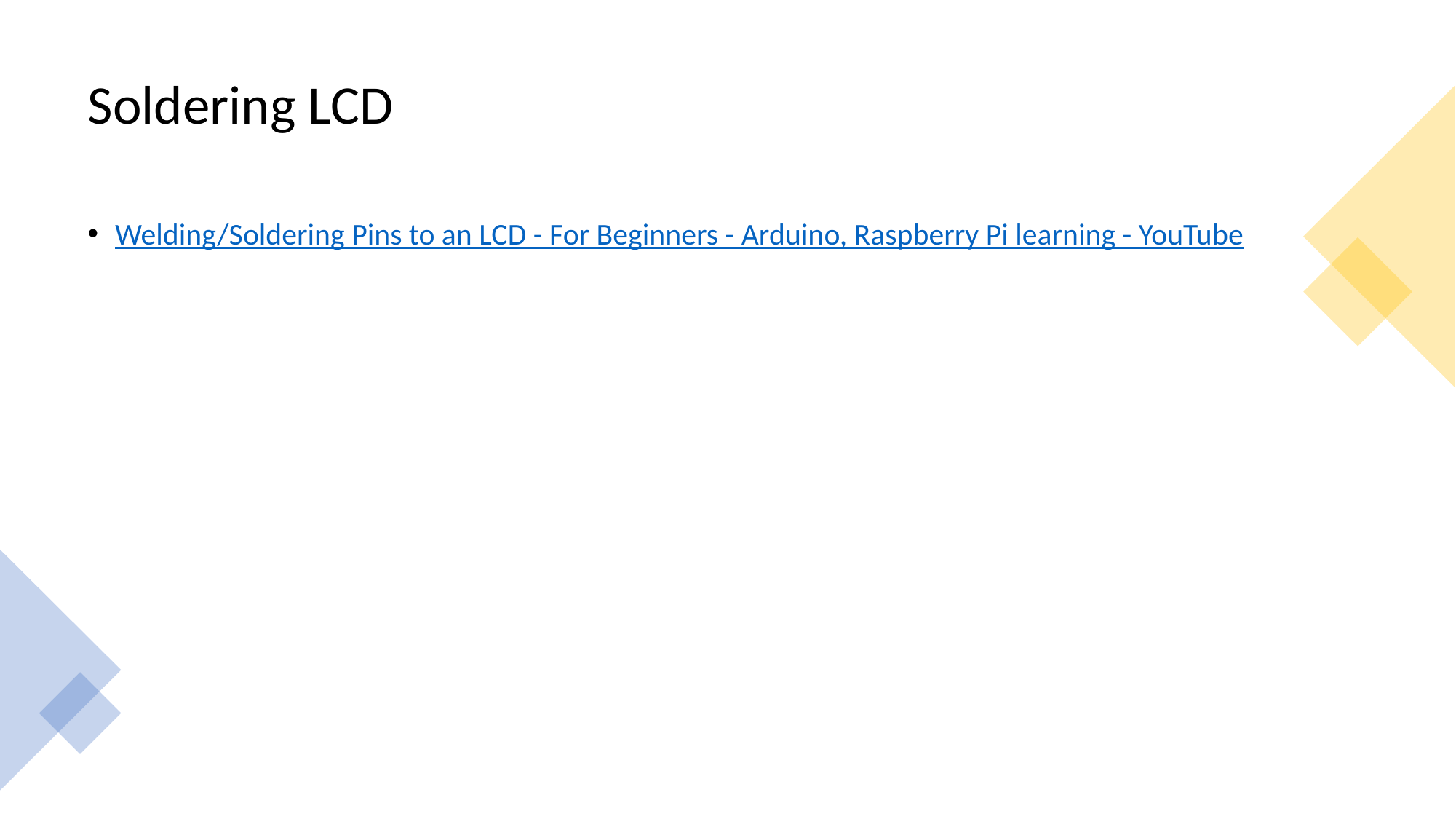

# Soldering LCD

Welding/Soldering Pins to an LCD - For Beginners - Arduino, Raspberry Pi learning - YouTube